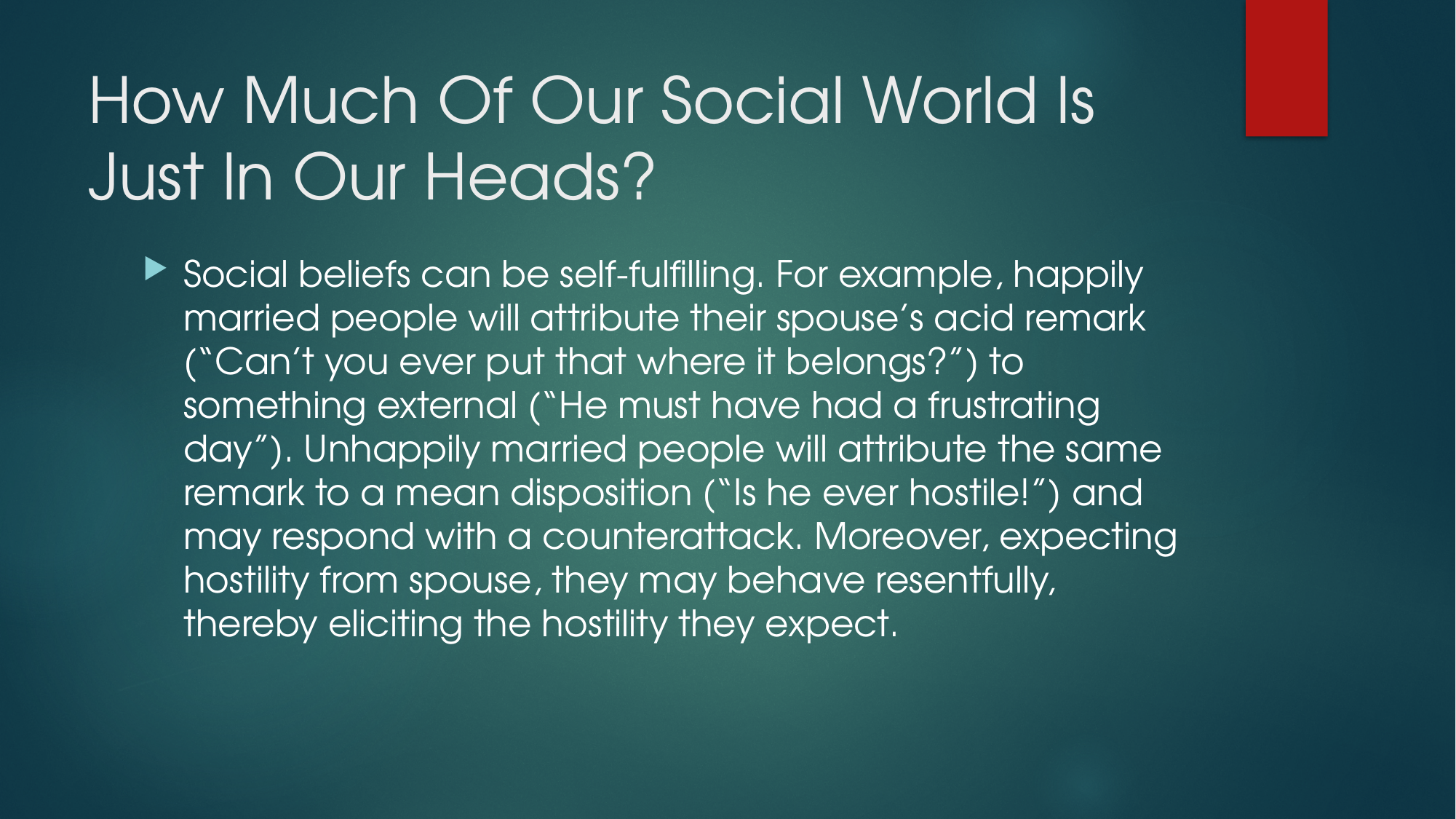

# How Much Of Our Social World Is Just In Our Heads?
Social beliefs can be self-fulfilling. For example, happily married people will attribute their spouse’s acid remark (“Can’t you ever put that where it belongs?”) to something external (“He must have had a frustrating day”). Unhappily married people will attribute the same remark to a mean disposition (“Is he ever hostile!”) and may respond with a counterattack. Moreover, expecting hostility from spouse, they may behave resentfully, thereby eliciting the hostility they expect.